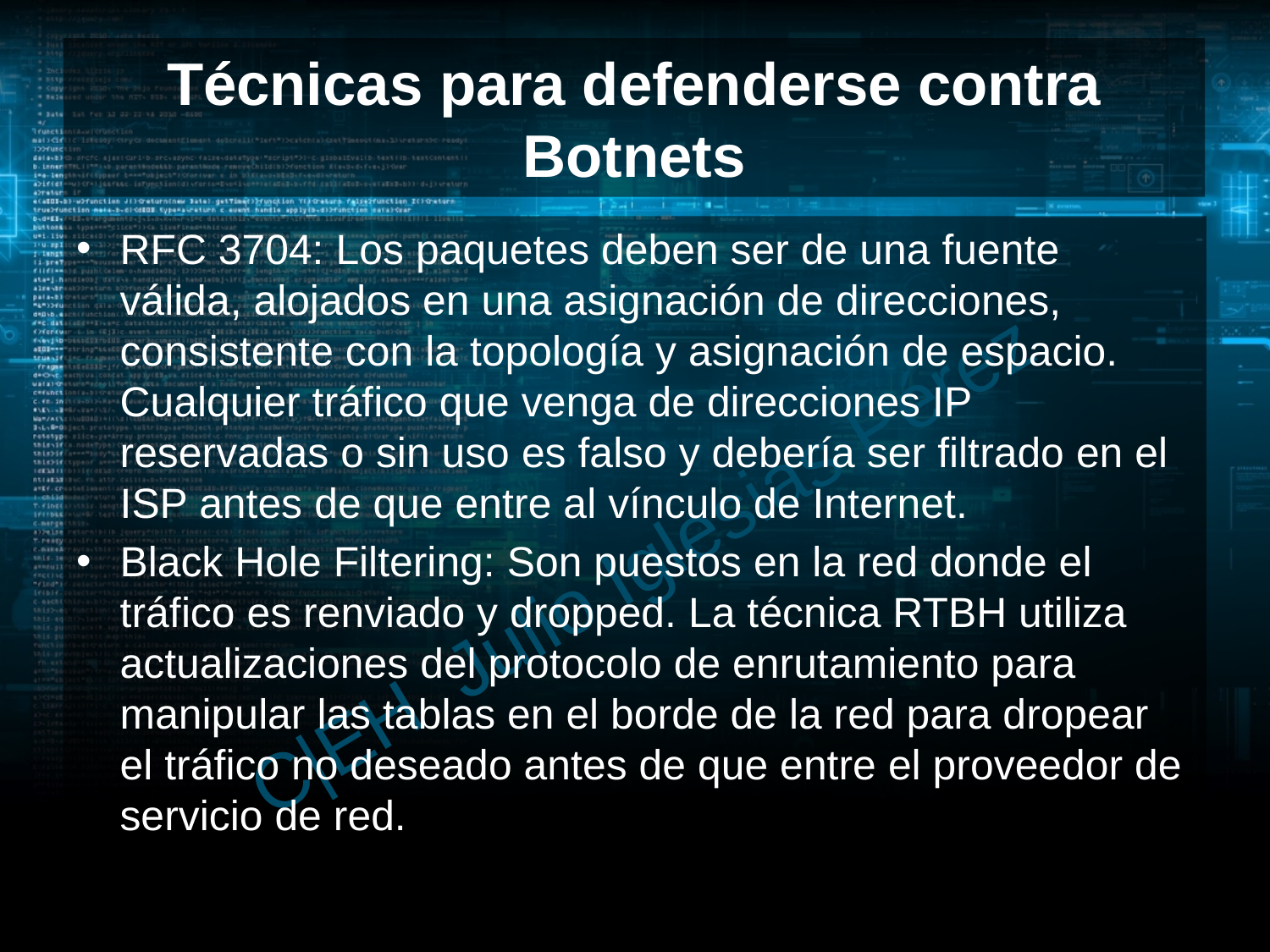

# Técnicas para defenderse contra Botnets
RFC 3704: Los paquetes deben ser de una fuente válida, alojados en una asignación de direcciones, consistente con la topología y asignación de espacio. Cualquier tráfico que venga de direcciones IP reservadas o sin uso es falso y debería ser filtrado en el ISP antes de que entre al vínculo de Internet.
Black Hole Filtering: Son puestos en la red donde el tráfico es renviado y dropped. La técnica RTBH utiliza actualizaciones del protocolo de enrutamiento para manipular las tablas en el borde de la red para dropear el tráfico no deseado antes de que entre el proveedor de servicio de red.
C|EH  Julio Iglesias Pérez